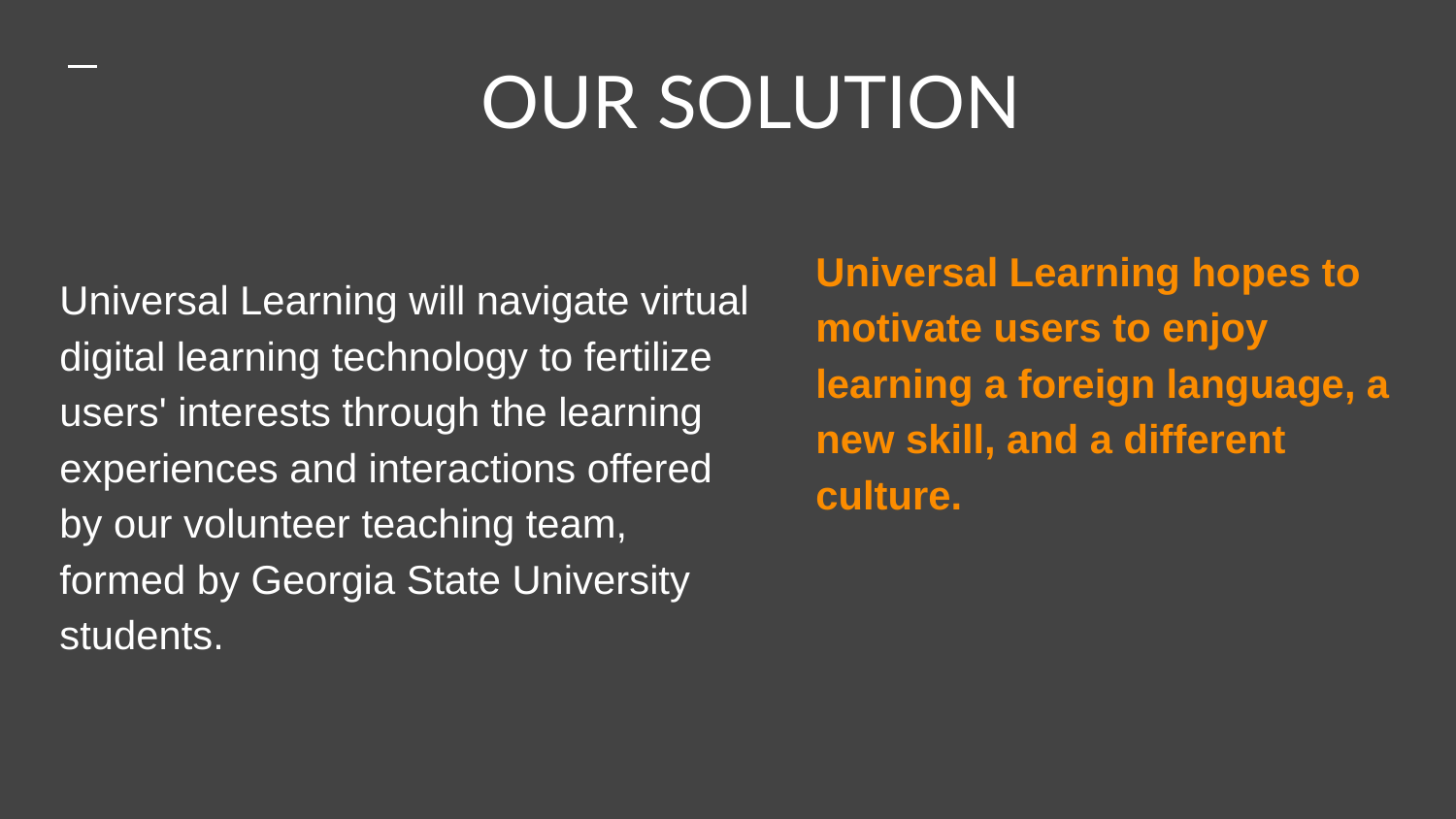

OUR SOLUTION
# Universal Learning will navigate virtual digital learning technology to fertilize users' interests through the learning experiences and interactions offered by our volunteer teaching team, formed by Georgia State University students.
Universal Learning hopes to motivate users to enjoy learning a foreign language, a new skill, and a different culture.